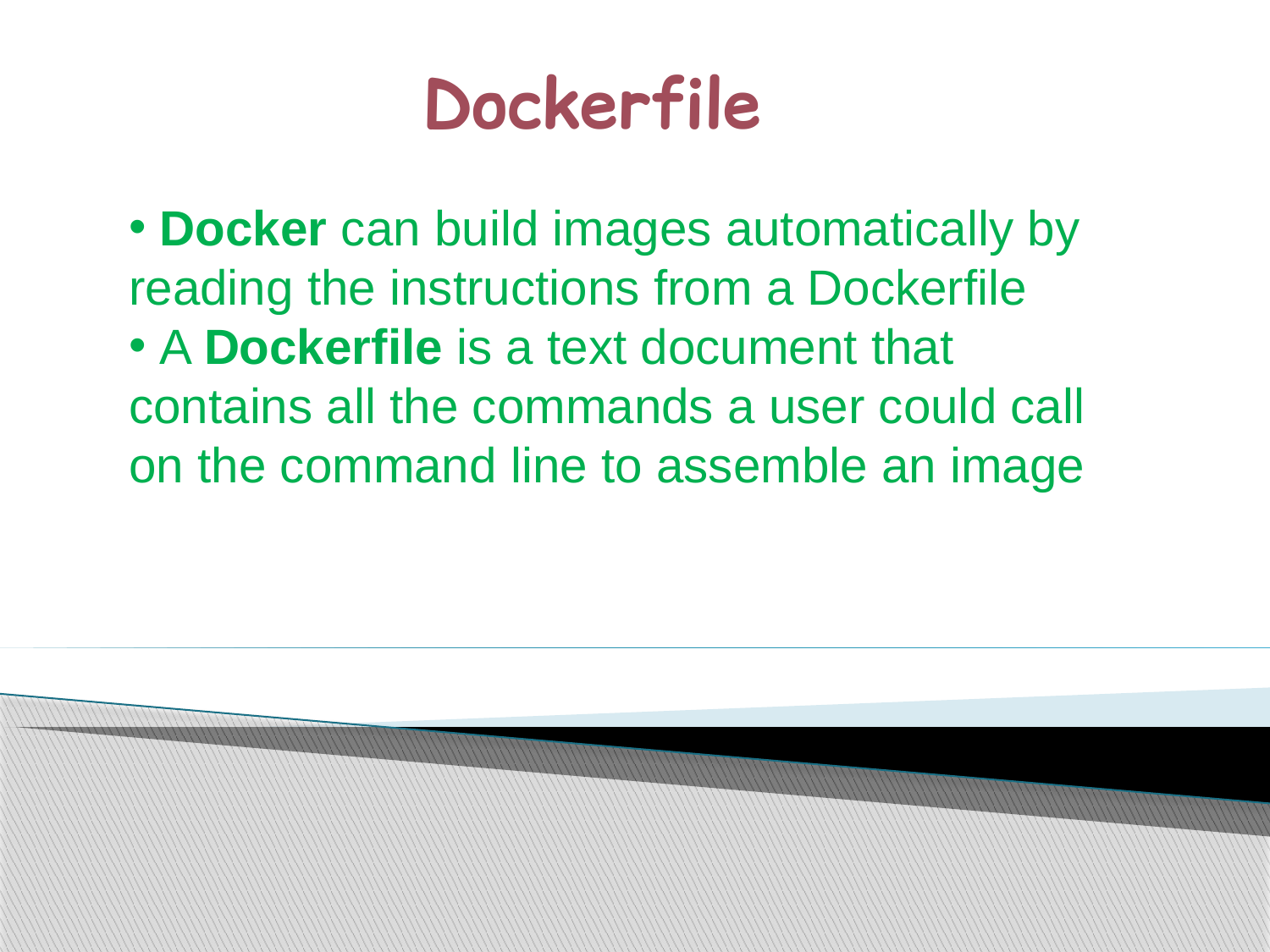

# Dockerfile
 Docker can build images automatically by reading the instructions from a Dockerfile
 A Dockerfile is a text document that contains all the commands a user could call on the command line to assemble an image